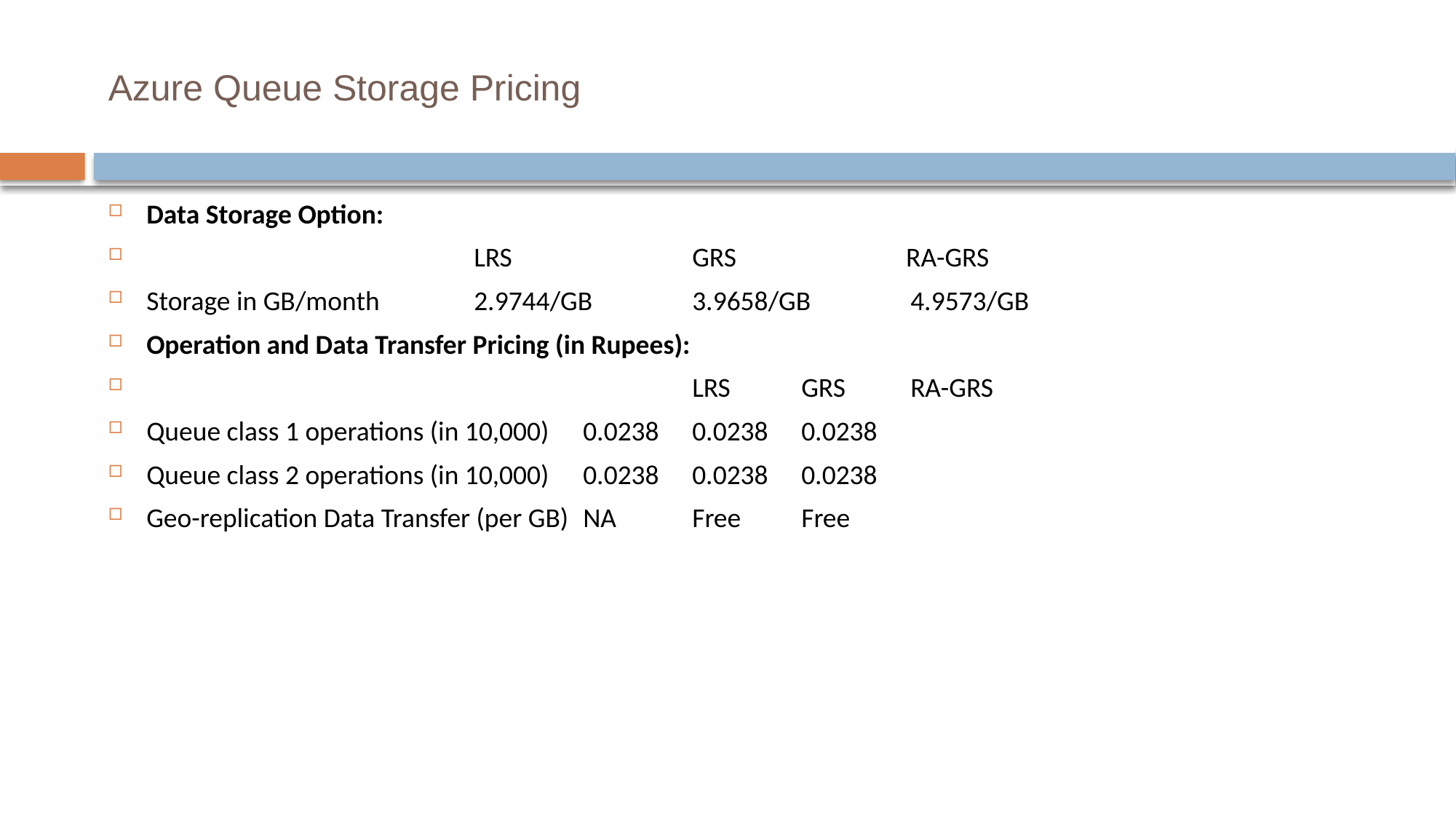

# Azure Queue Storage Pricing
Data Storage Option:
			LRS	    	GRS	                 RA-GRS
Storage in GB/month	2.9744/GB	3.9658/GB	4.9573/GB
Operation and Data Transfer Pricing (in Rupees):
					LRS	GRS	RA-GRS
Queue class 1 operations (in 10,000)	0.0238	0.0238	0.0238
Queue class 2 operations (in 10,000)	0.0238	0.0238	0.0238
Geo-replication Data Transfer (per GB)	NA	Free	Free